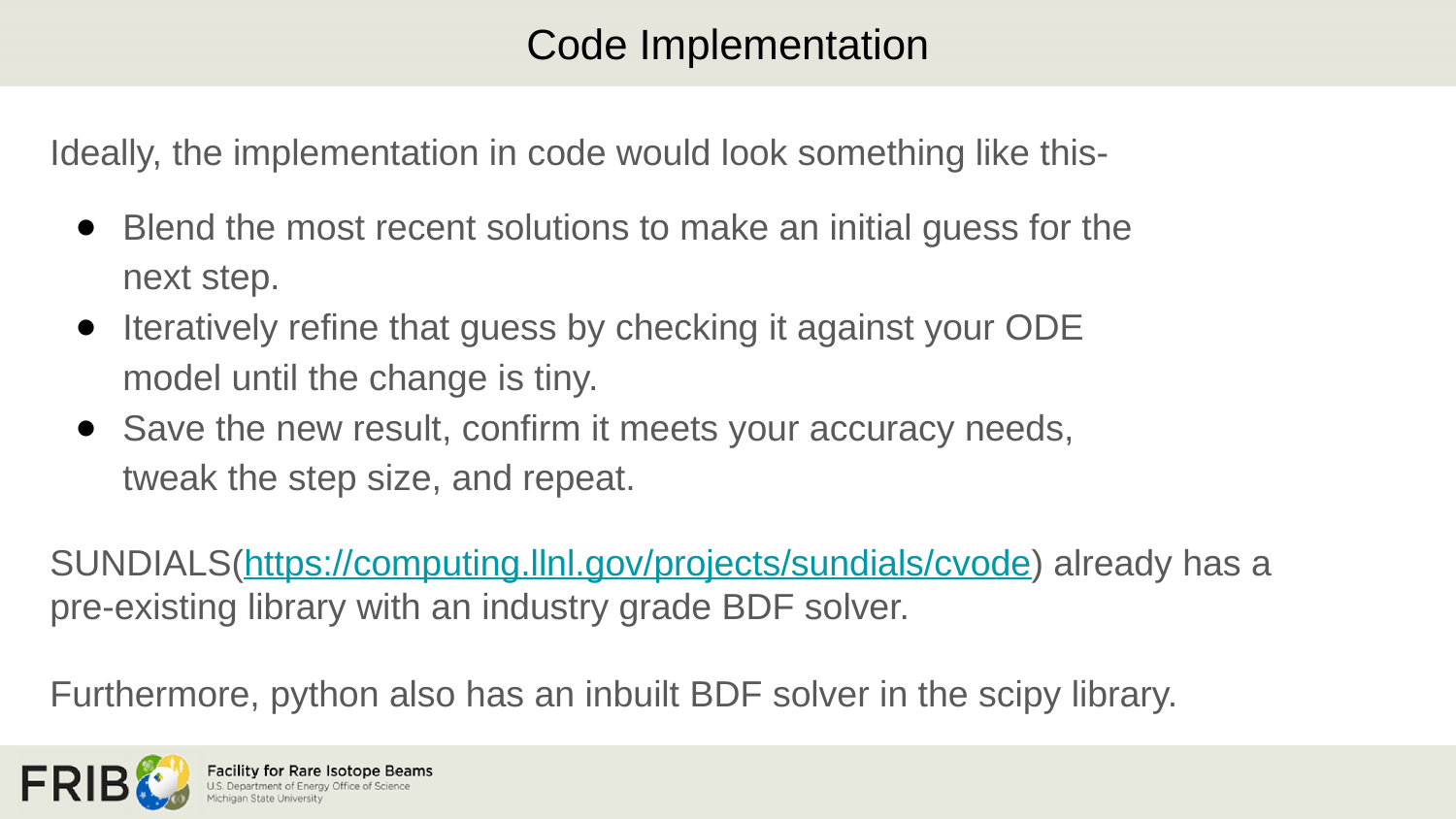

# Code Implementation
Ideally, the implementation in code would look something like this-
Blend the most recent solutions to make an initial guess for the next step.
Iteratively refine that guess by checking it against your ODE model until the change is tiny.
Save the new result, confirm it meets your accuracy needs, tweak the step size, and repeat.

SUNDIALS(https://computing.llnl.gov/projects/sundials/cvode) already has a pre-existing library with an industry grade BDF solver.

Furthermore, python also has an inbuilt BDF solver in the scipy library.